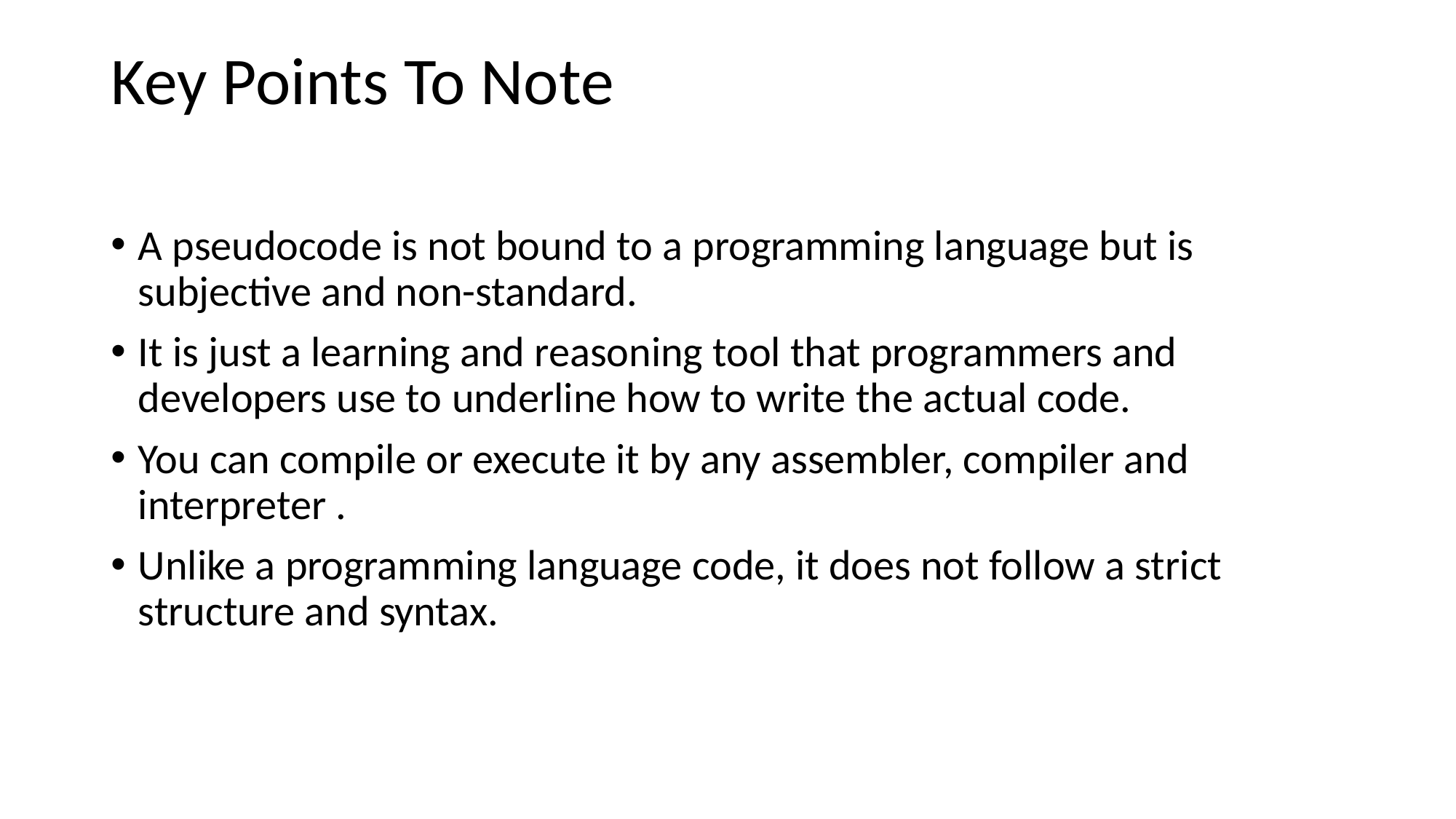

# Key Points To Note
A pseudocode is not bound to a programming language but is subjective and non-standard.
It is just a learning and reasoning tool that programmers and developers use to underline how to write the actual code.
You can compile or execute it by any assembler, compiler and interpreter .
Unlike a programming language code, it does not follow a strict structure and syntax.